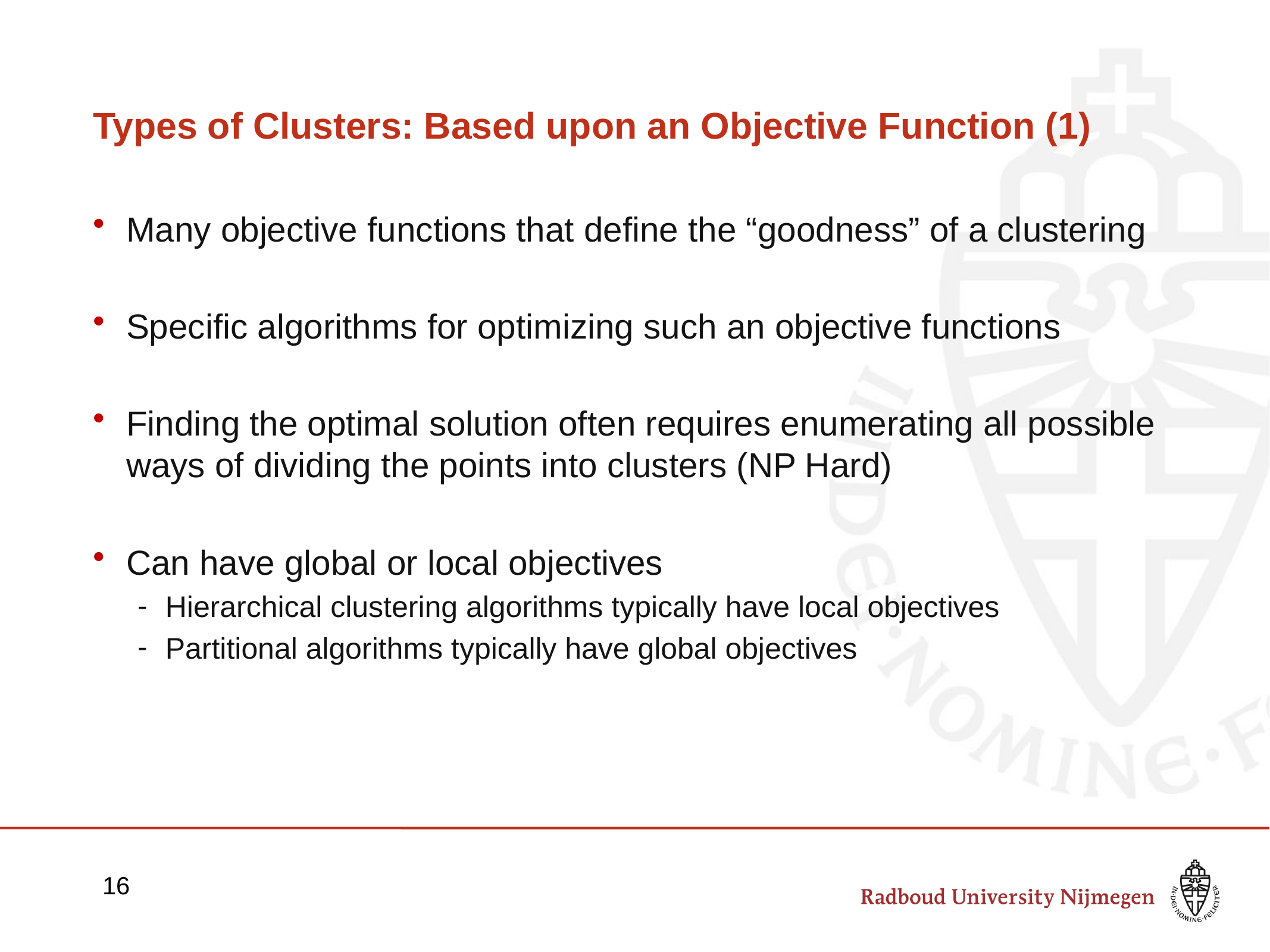

# Types of Clusters: Based upon an Objective Function (1)
Many objective functions that define the “goodness” of a clustering

Specific algorithms for optimizing such an objective functions

Finding the optimal solution often requires enumerating all possible ways of dividing the points into clusters (NP Hard)

Can have global or local objectives
Hierarchical clustering algorithms typically have local objectives
Partitional algorithms typically have global objectives
16